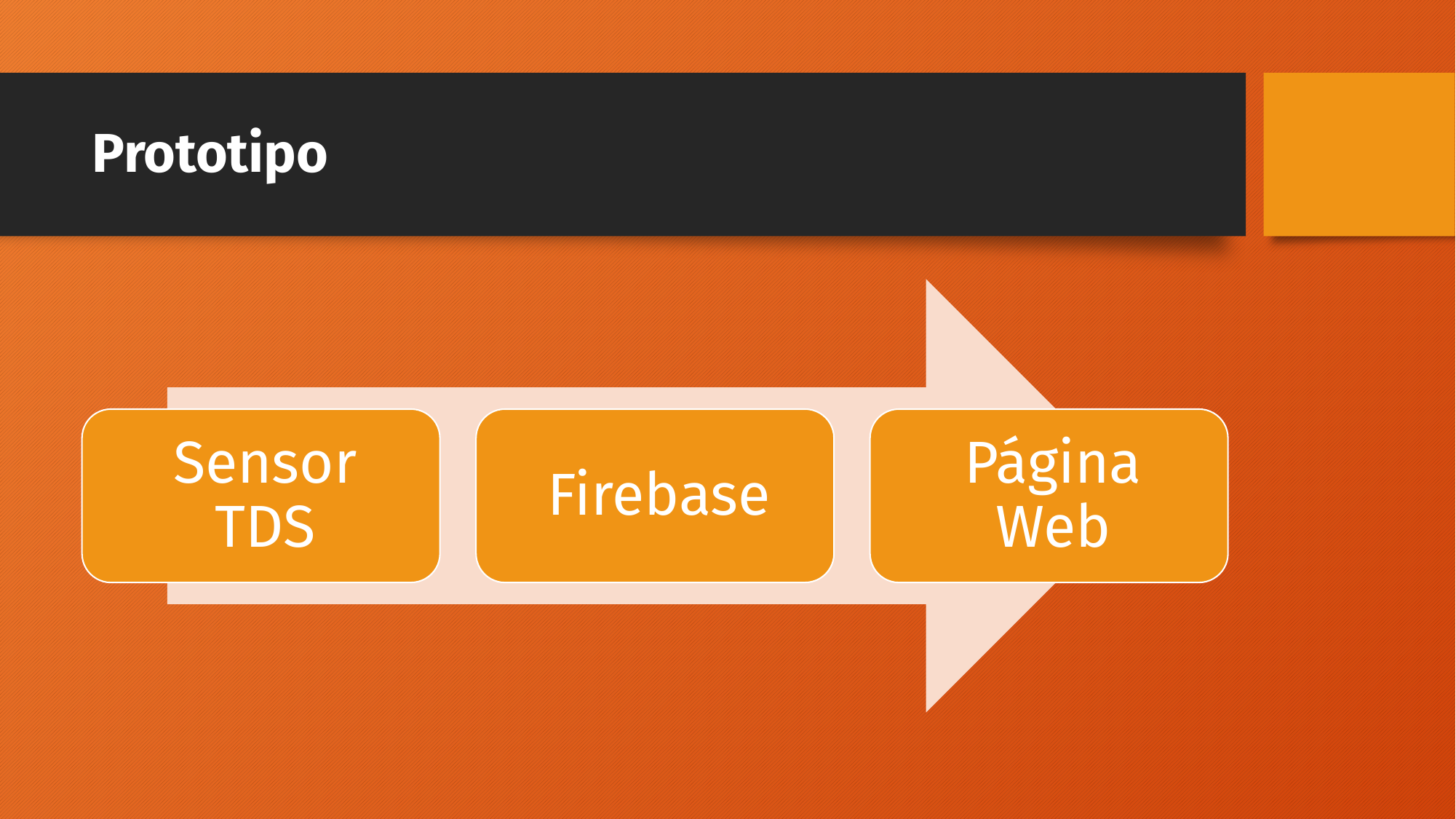

# Prototipo
Sensor TDS
Firebase
Página Web